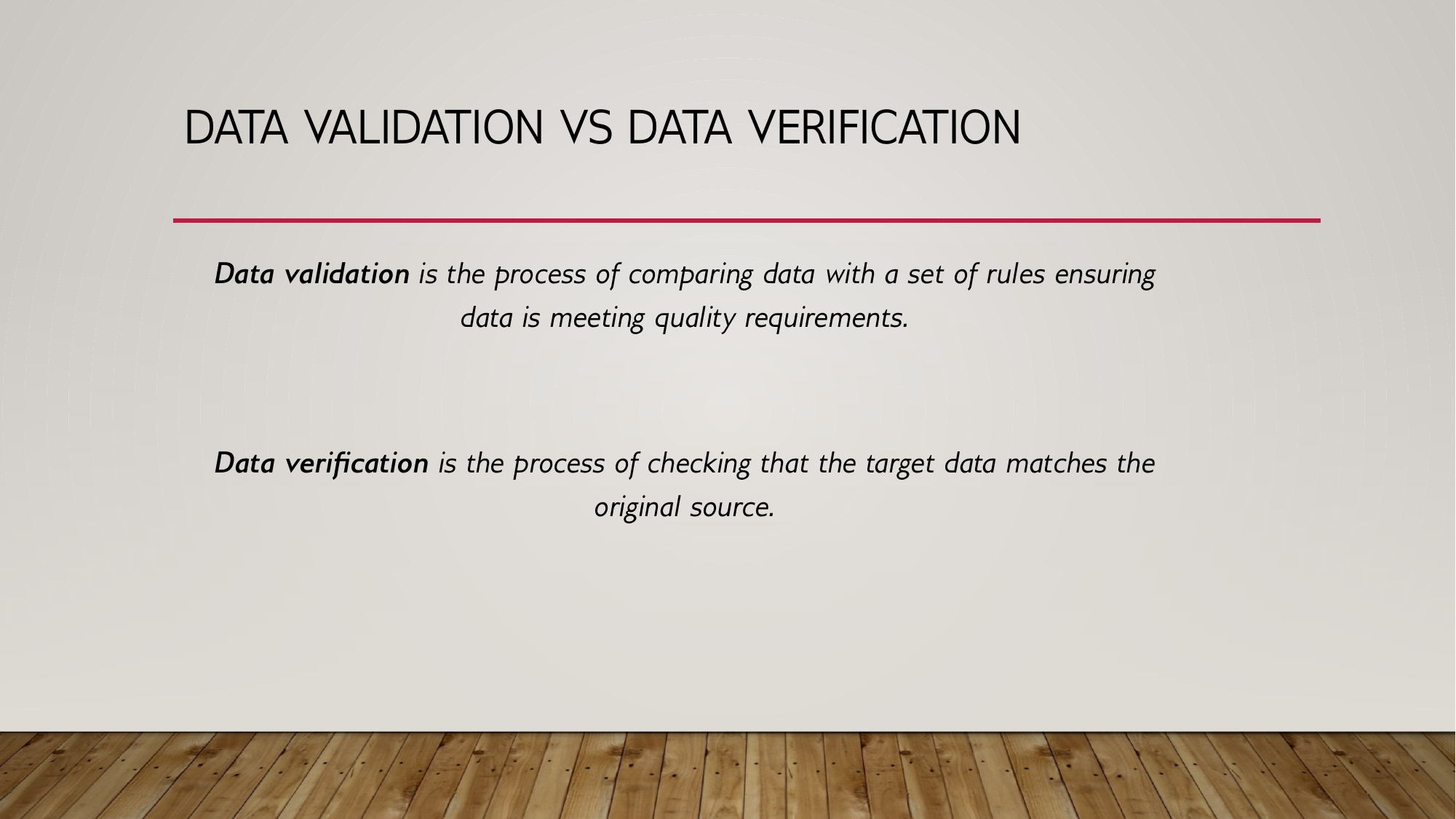

# DATA validation vs data verification
Data validation is the process of comparing data with a set of rules ensuring data is meeting quality requirements.

Data verification is the process of checking that the target data matches the original source.